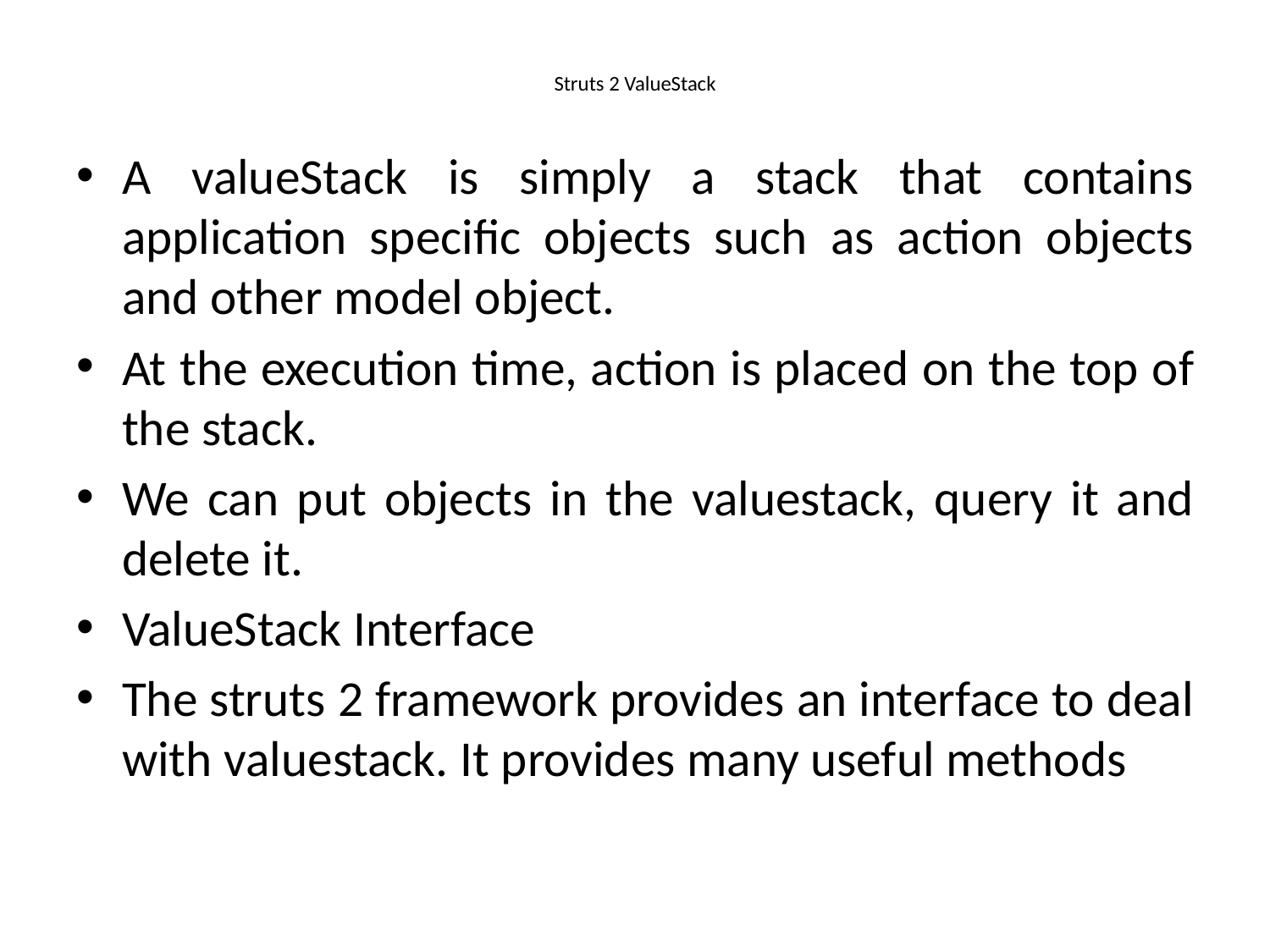

# Struts 2 ValueStack
A valueStack is simply a stack that contains application specific objects such as action objects and other model object.
At the execution time, action is placed on the top of the stack.
We can put objects in the valuestack, query it and delete it.
ValueStack Interface
The struts 2 framework provides an interface to deal with valuestack. It provides many useful methods